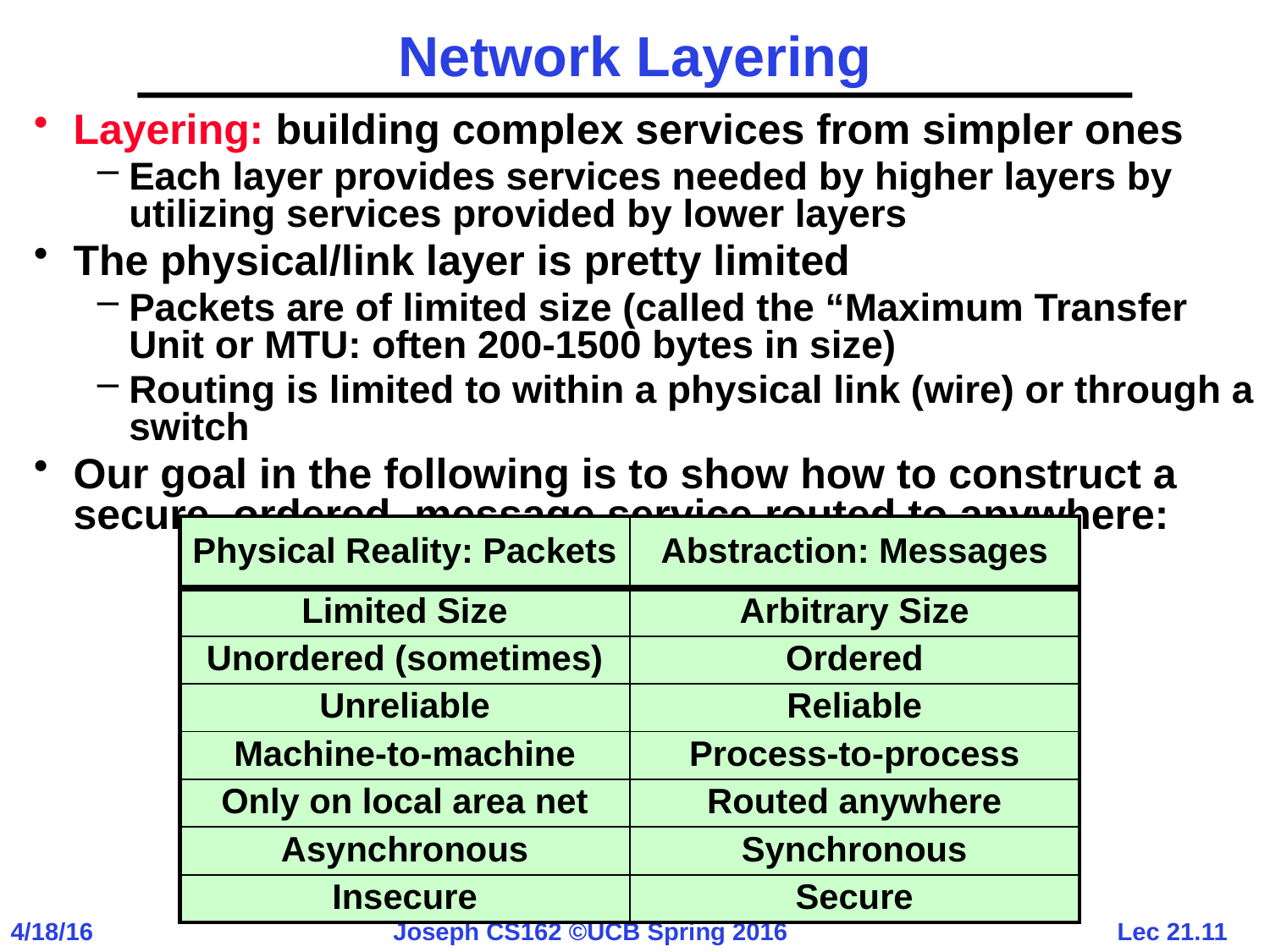

# Network Layering
Layering: building complex services from simpler ones
Each layer provides services needed by higher layers by utilizing services provided by lower layers
The physical/link layer is pretty limited
Packets are of limited size (called the “Maximum Transfer Unit or MTU: often 200-1500 bytes in size)
Routing is limited to within a physical link (wire) or through a switch
Our goal in the following is to show how to construct a secure, ordered, message service routed to anywhere:

| Physical Reality: Packets | Abstraction: Messages |
| --- | --- |
| Limited Size | Arbitrary Size |
| Unordered (sometimes) | Ordered |
| Unreliable | Reliable |
| Machine-to-machine | Process-to-process |
| Only on local area net | Routed anywhere |
| Asynchronous | Synchronous |
| Insecure | Secure |